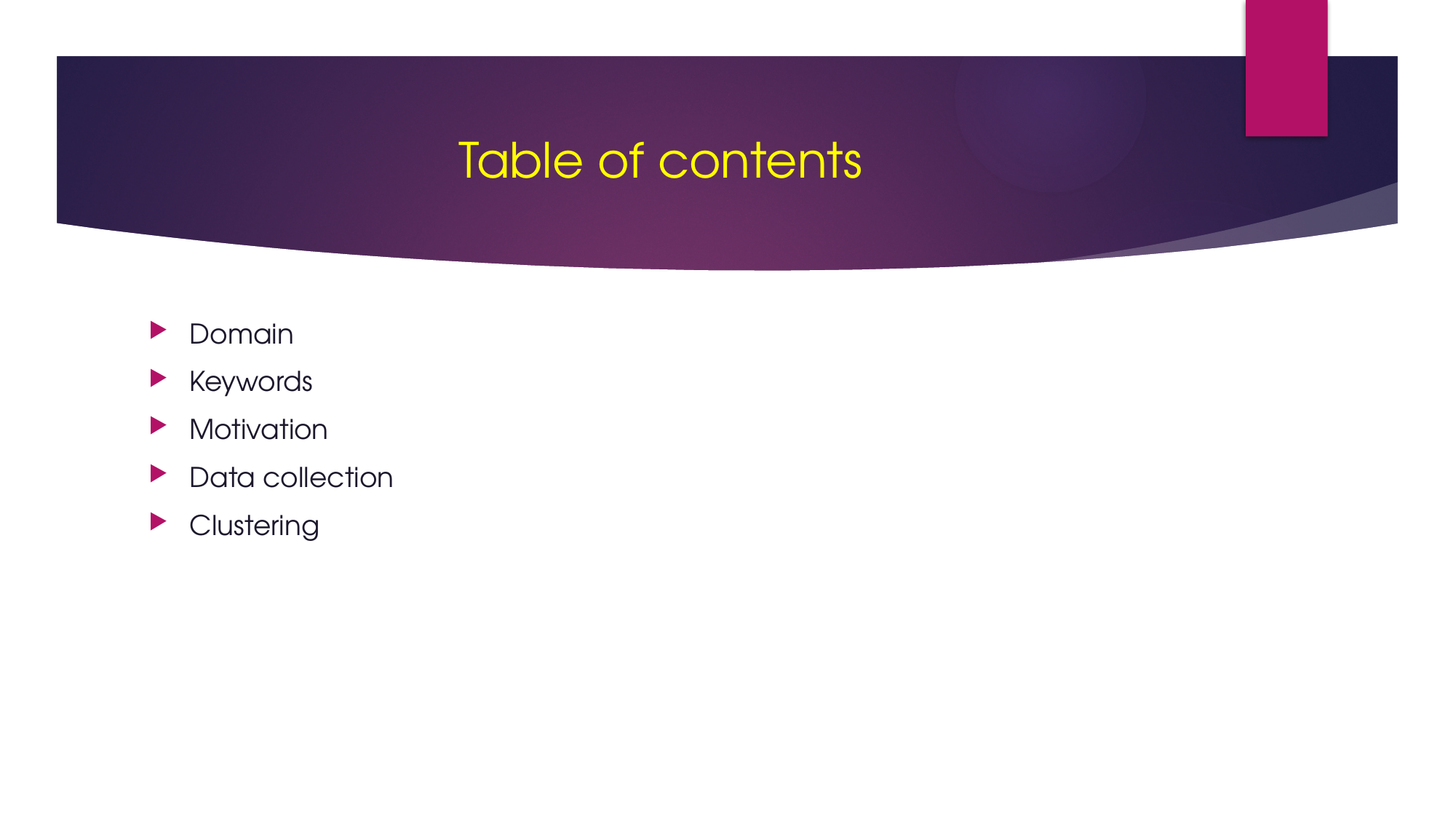

# Table of contents
Domain
Keywords
Motivation
Data collection
Clustering